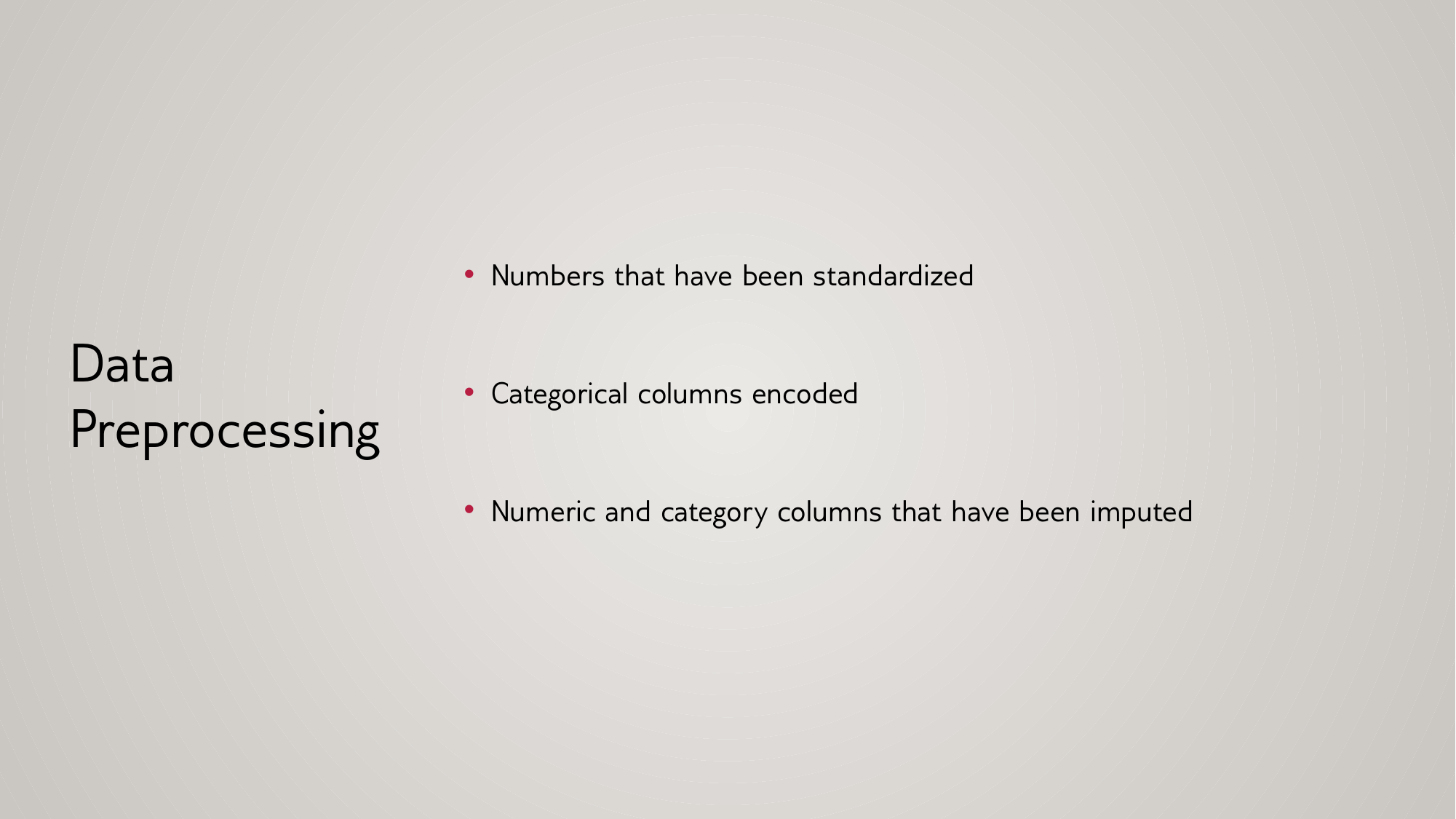

Numbers that have been standardized

Categorical columns encoded

Numeric and category columns that have been imputed

Data
Preprocessing